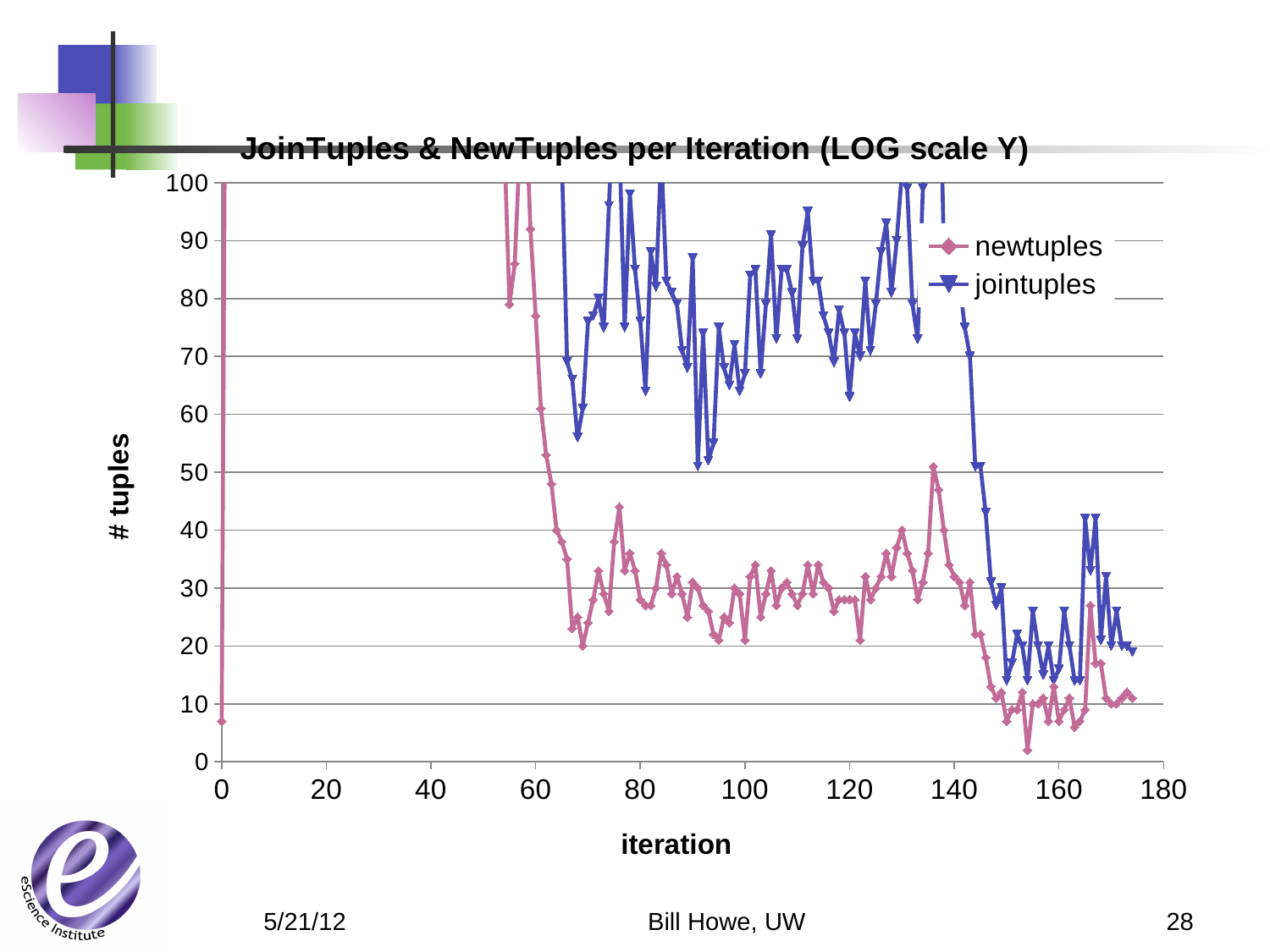

### Chart: JoinTuples & NewTuples per Iteration (LOG scale Y)

| Category | newtuples | jointuples |
|---|---|---|
Bill Howe, UW
28
5/21/12